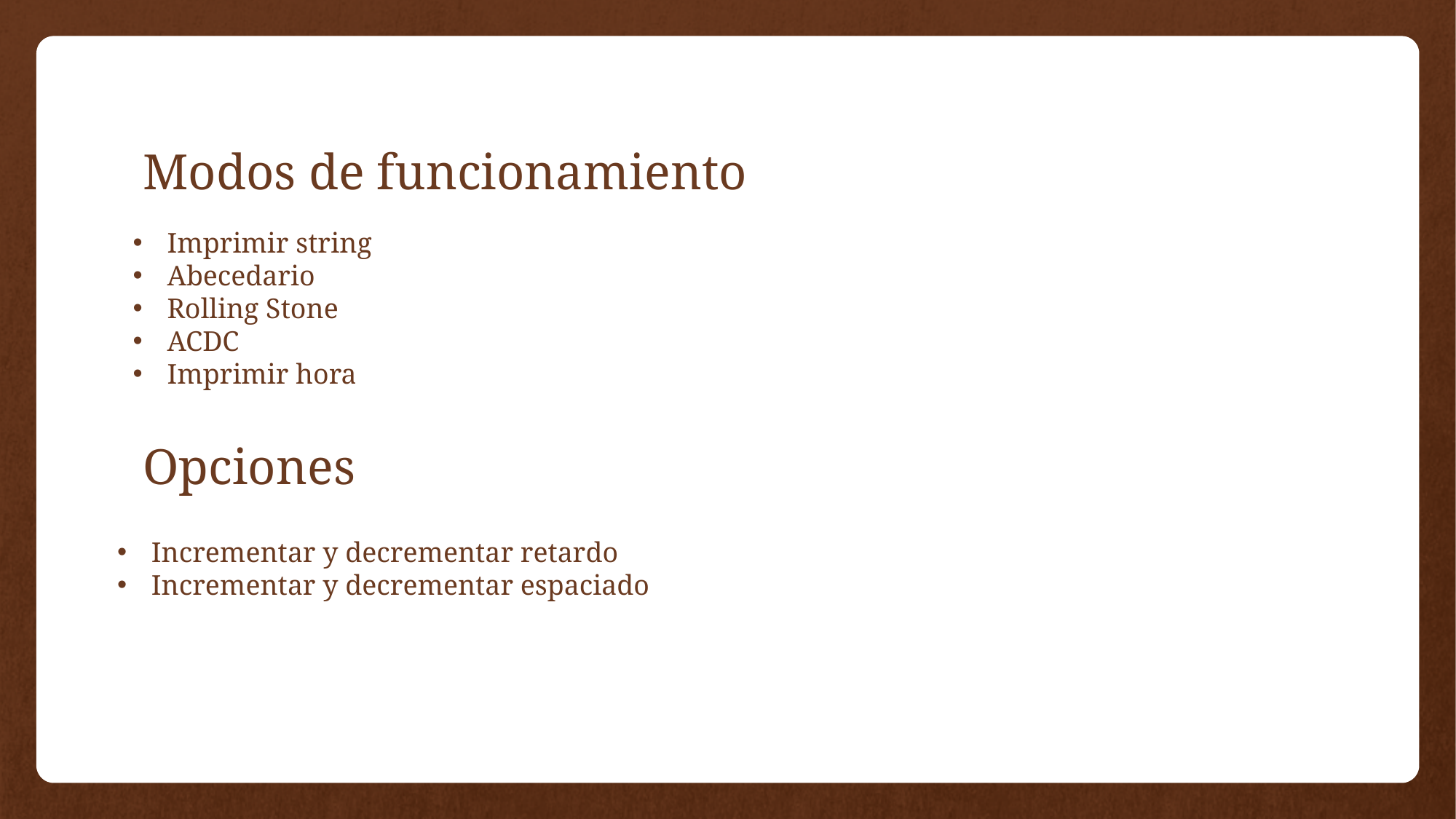

# Modos de funcionamiento
Imprimir string
Abecedario
Rolling Stone
ACDC
Imprimir hora

Opciones
Incrementar y decrementar retardo
Incrementar y decrementar espaciado